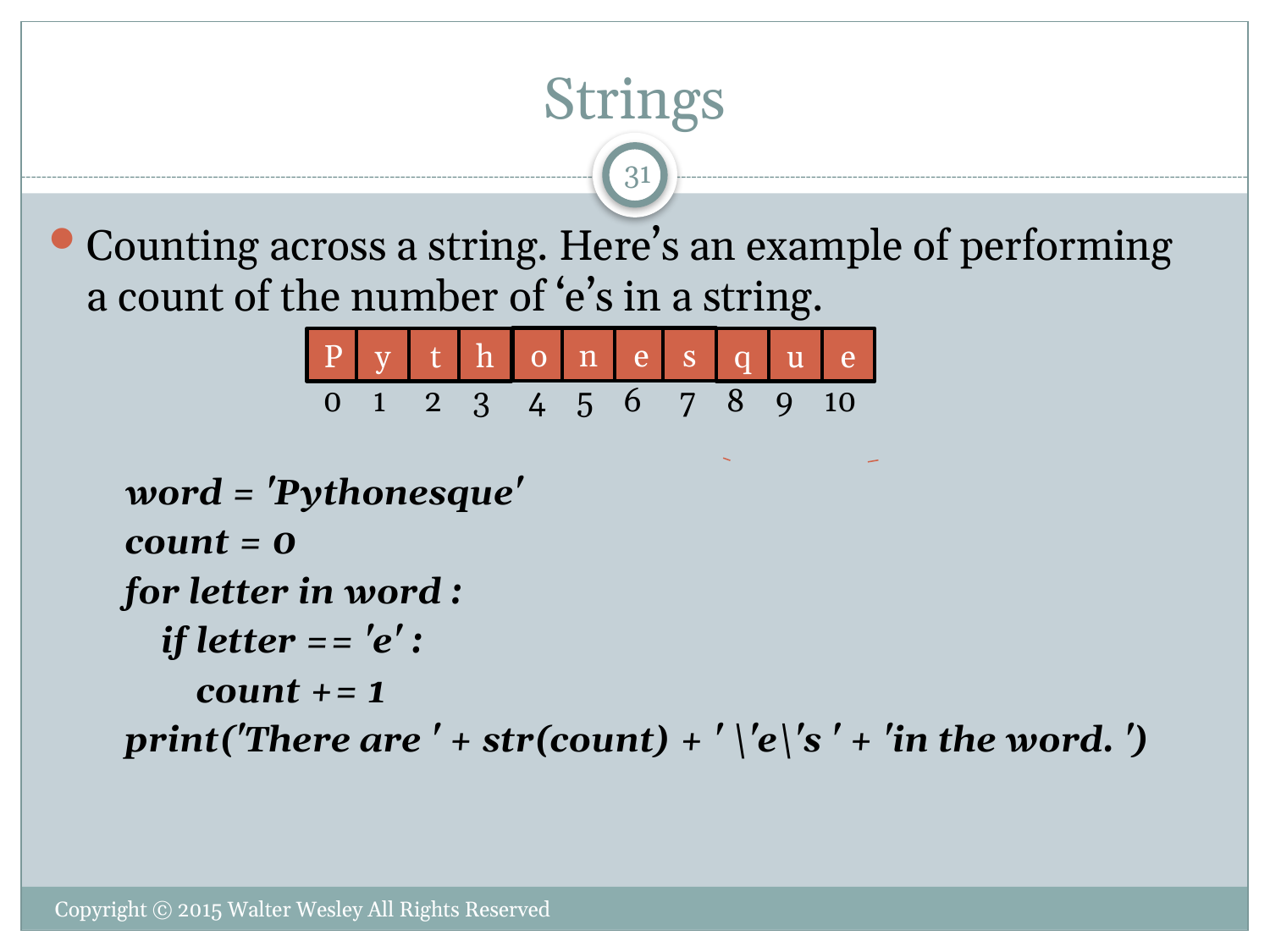

# Strings
31
Counting across a string. Here’s an example of performing a count of the number of ‘e’s in a string.

                          0    1     2    3     4    5    6     7    8    9    10

word = 'Pythonesque'
count = 0
for letter in word :
    if letter == 'e' :
        count += 1
print('There are ' + str(count) + ' \'e\'s ' + 'in the word. ')

o
n
e
s
P
y
t
h
q
u
e
Copyright © 2015 Walter Wesley All Rights Reserved